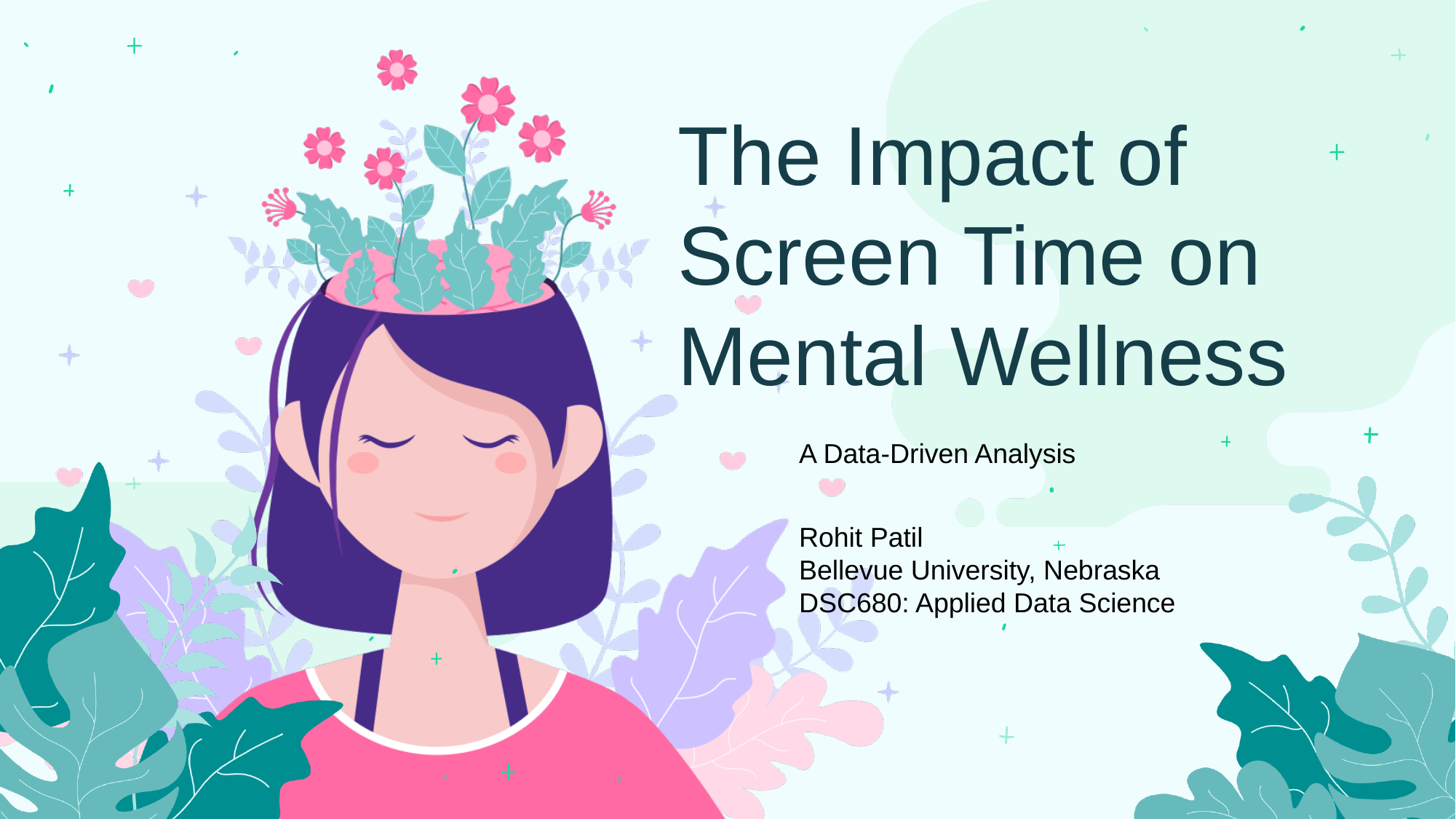

The Impact of Screen Time on Mental Wellness
A Data-Driven Analysis
Rohit Patil
Bellevue University, Nebraska
DSC680: Applied Data Science